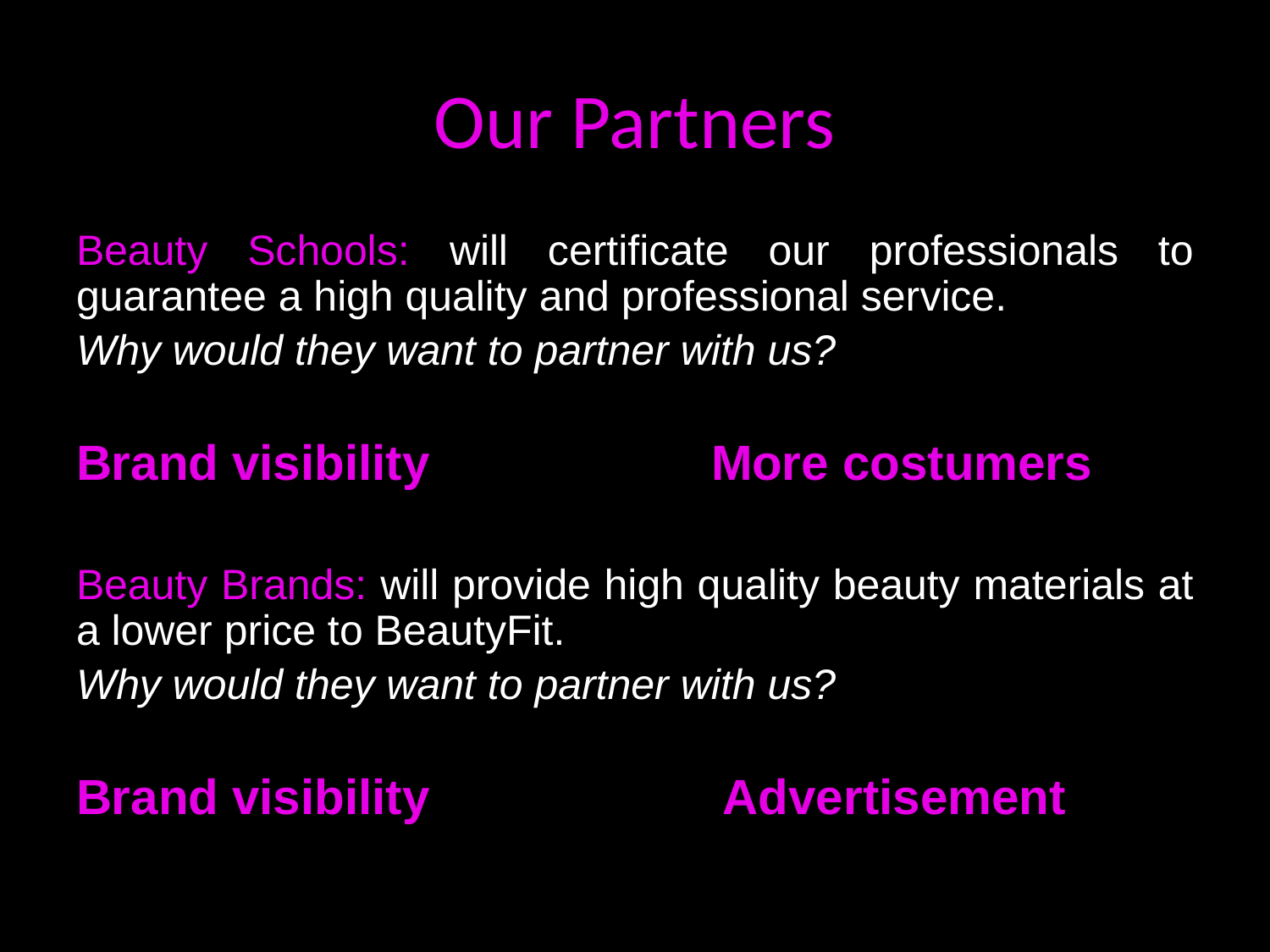

# Our Partners
Beauty Schools: will certificate our professionals to guarantee a high quality and professional service.
Why would they want to partner with us?

Brand visibility 			More costumers

Beauty Brands: will provide high quality beauty materials at a lower price to BeautyFit.
Why would they want to partner with us?

Brand visibility 			 Advertisement